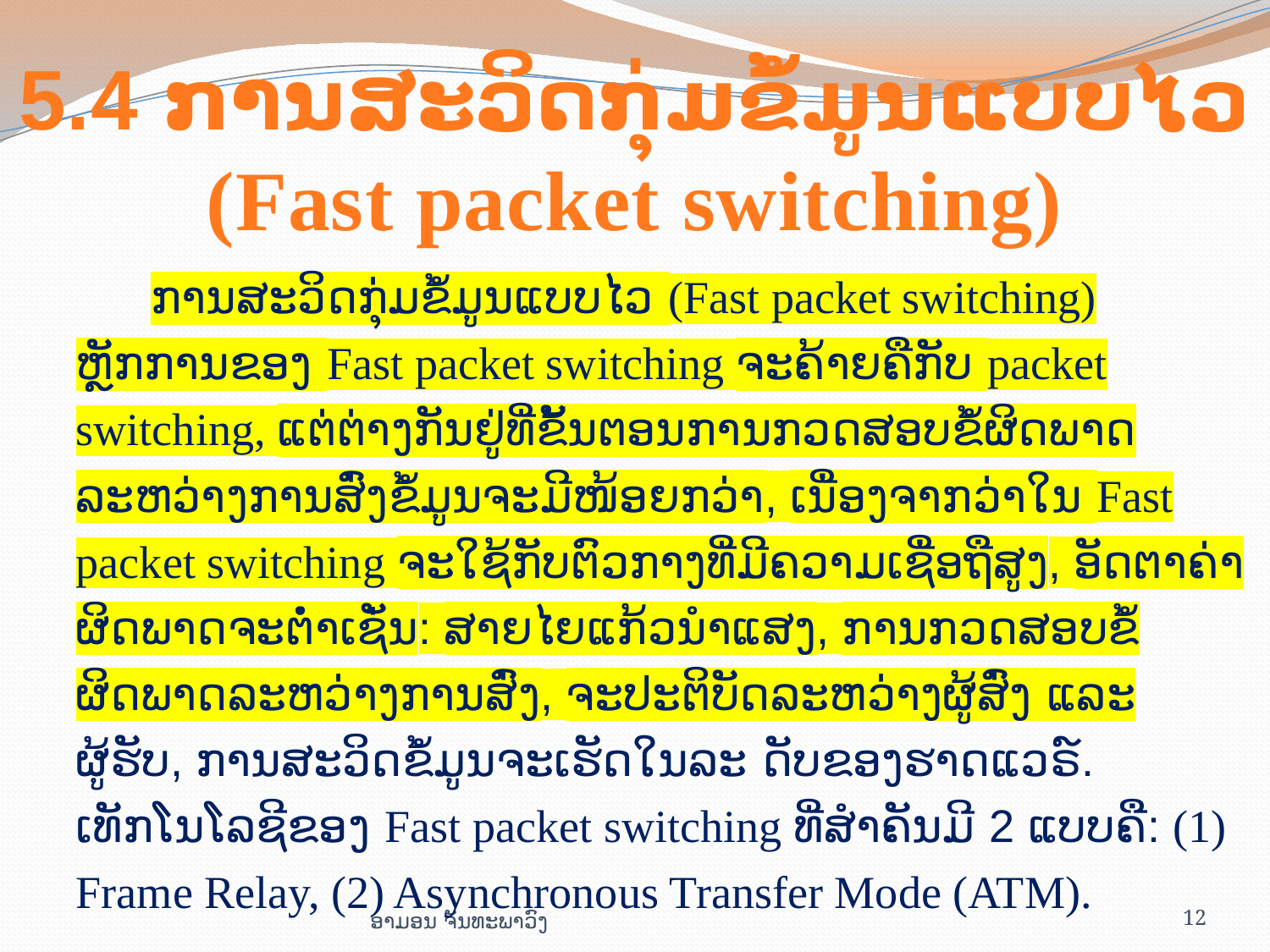

5.4 ການ​ສະ​ວິດ​ກຸ່ມ​ຂໍ້​ມູນ​ແບບ​ໄວ (Fast packet switching)
ການສະວິດກຸ່ມຂໍ້ມູນແບບໄວ (Fast packet switching) ຫຼັກການຂອງ Fast packet switching ຈະຄ້າຍຄືກັບ packet switching, ແຕ່ຕ່າງກັນຢູ່ທີ່ຂັ້ນຕອນການກວດສອບຂໍ້ຜິດພາດລະຫວ່າງການສົ່ງຂໍ້ມູນຈະມີໜ້ອຍກວ່າ, ເນື່ອງຈາກວ່າໃນ Fast packet switching ຈະໃຊ້ກັບຕົວກາງທີ່ມີຄວາມເຊື່ອຖືສູງ, ອັດຕາຄ່າຜິດພາດຈະຕໍ່າເຊັ່ນ: ສາຍໄຍແກ້ວນໍາແສງ, ການກວດສອບຂໍ້ຜິດພາດລະຫວ່າງການສົ່ງ, ຈະປະຕິບັດລະຫວ່າງຜູ້ສົ່ງ ແລະ ຜູ້ຮັບ, ການສະວິດຂໍ້ມູນຈະເຮັດໃນລະ ດັບຂອງຮາດແວຣ໌. ເທັກໂນໂລຊີຂອງ Fast packet switching ທີ່ສໍາຄັນມີ 2 ແບບຄື: (1) Frame Relay, (2) Asynchronous Transfer Mode (ATM).
ອາມອນ ຈັນທະພາວົງ
12